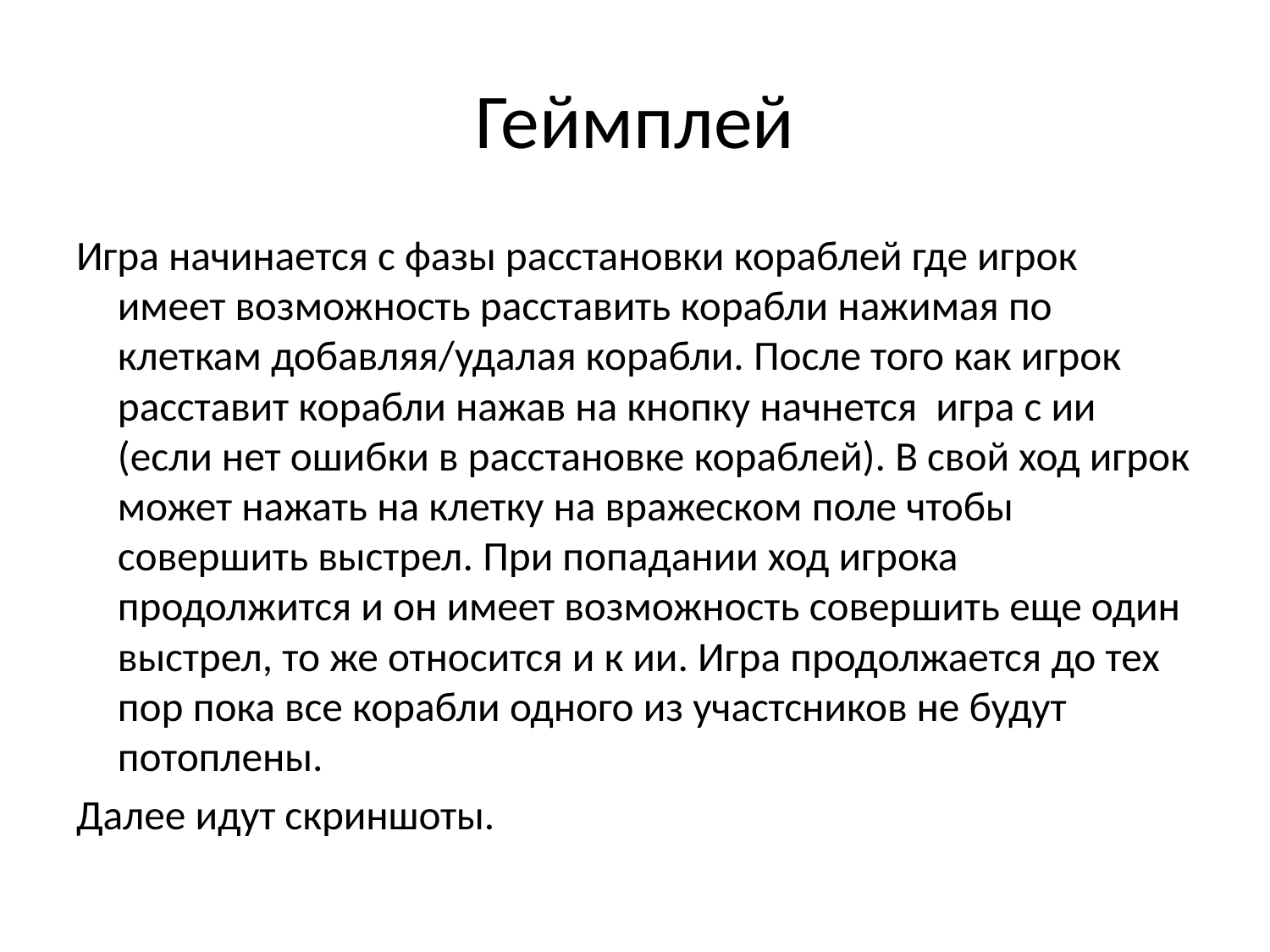

# Геймплей
Игра начинается с фазы расстановки кораблей где игрок имеет возможность расставить корабли нажимая по клеткам добавляя/удалая корабли. После того как игрок расставит корабли нажав на кнопку начнется  игра с ии (если нет ошибки в расстановке кораблей). В свой ход игрок может нажать на клетку на вражеском поле чтобы совершить выстрел. При попадании ход игрока продолжится и он имеет возможность совершить еще один выстрел, то же относится и к ии. Игра продолжается до тех пор пока все корабли одного из участсников не будут потоплены.
Далее идут скриншоты.